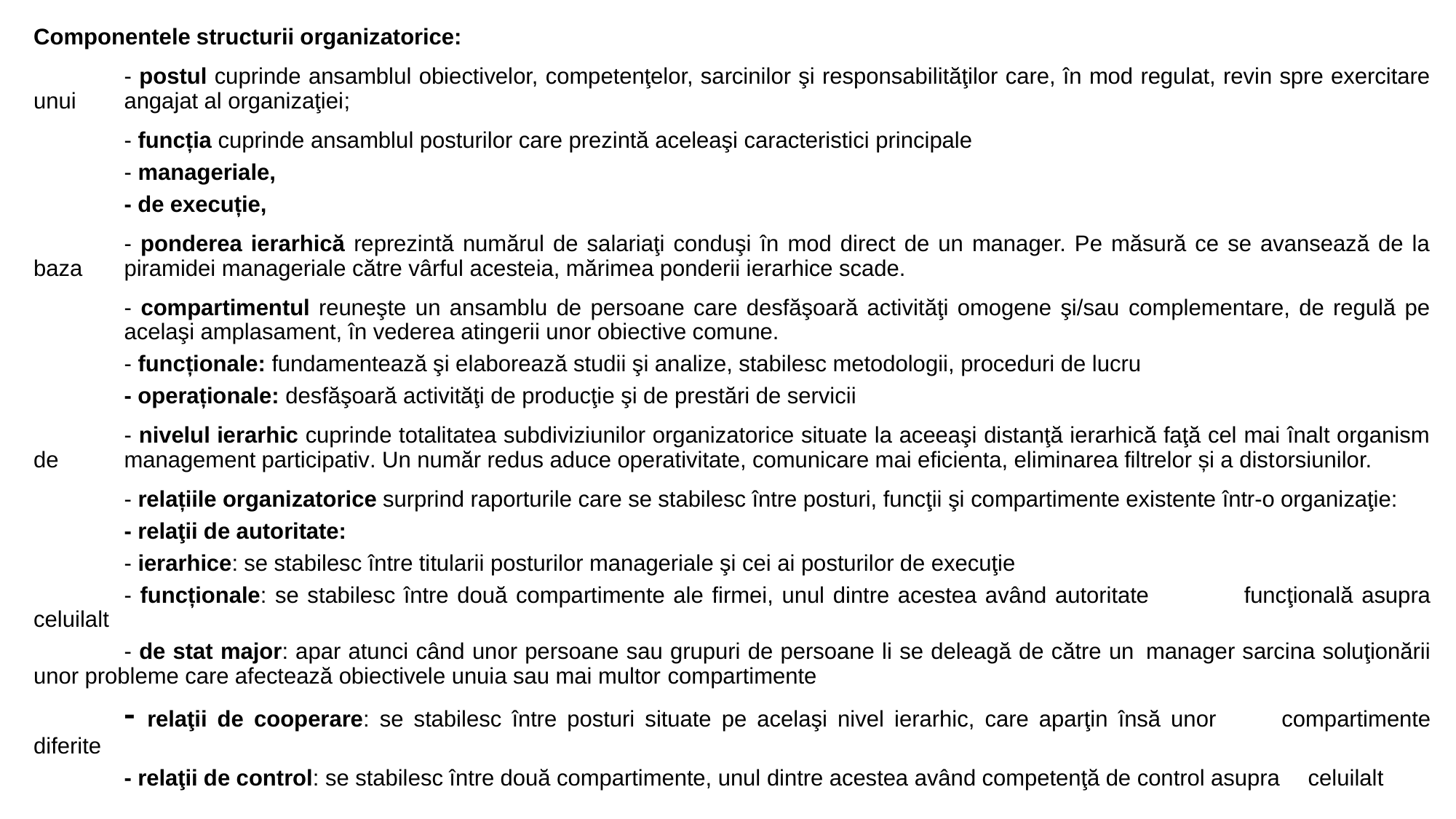

Componentele structurii organizatorice:
	- postul cuprinde ansamblul obiectivelor, competenţelor, sarcinilor şi responsabilităţilor care, în mod regulat, revin spre exercitare unui 	angajat al organizaţiei;
	- funcția cuprinde ansamblul posturilor care prezintă aceleaşi caracteristici principale
		- manageriale,
		- de execuție,
	- ponderea ierarhică reprezintă numărul de salariaţi conduşi în mod direct de un manager. Pe măsură ce se avansează de la baza 	piramidei manageriale către vârful acesteia, mărimea ponderii ierarhice scade.
	- compartimentul reuneşte un ansamblu de persoane care desfăşoară activităţi omogene şi/sau complementare, de regulă pe 	acelaşi amplasament, în vederea atingerii unor obiective comune.
		- funcționale: fundamentează şi elaborează studii şi analize, stabilesc metodologii, proceduri de lucru
		- operaționale: desfăşoară activităţi de producţie şi de prestări de servicii
	- nivelul ierarhic cuprinde totalitatea subdiviziunilor organizatorice situate la aceeaşi distanţă ierarhică faţă cel mai înalt organism de 	management participativ. Un număr redus aduce operativitate, comunicare mai eficienta, eliminarea filtrelor și a distorsiunilor.
	- relațiile organizatorice surprind raporturile care se stabilesc între posturi, funcţii şi compartimente existente într-o organizaţie:
		- relaţii de autoritate:
			- ierarhice: se stabilesc între titularii posturilor manageriale şi cei ai posturilor de execuţie
			- funcționale: se stabilesc între două compartimente ale firmei, unul dintre acestea având autoritate 			funcţională asupra celuilalt
			- de stat major: apar atunci când unor persoane sau grupuri de persoane li se deleagă de către un 			manager sarcina soluţionării unor probleme care afectează obiectivele unuia sau mai multor 				compartimente
		- relaţii de cooperare: se stabilesc între posturi situate pe acelaşi nivel ierarhic, care aparţin însă unor 			compartimente diferite
		- relaţii de control: se stabilesc între două compartimente, unul dintre acestea având competenţă de control asupra 		 celuilalt